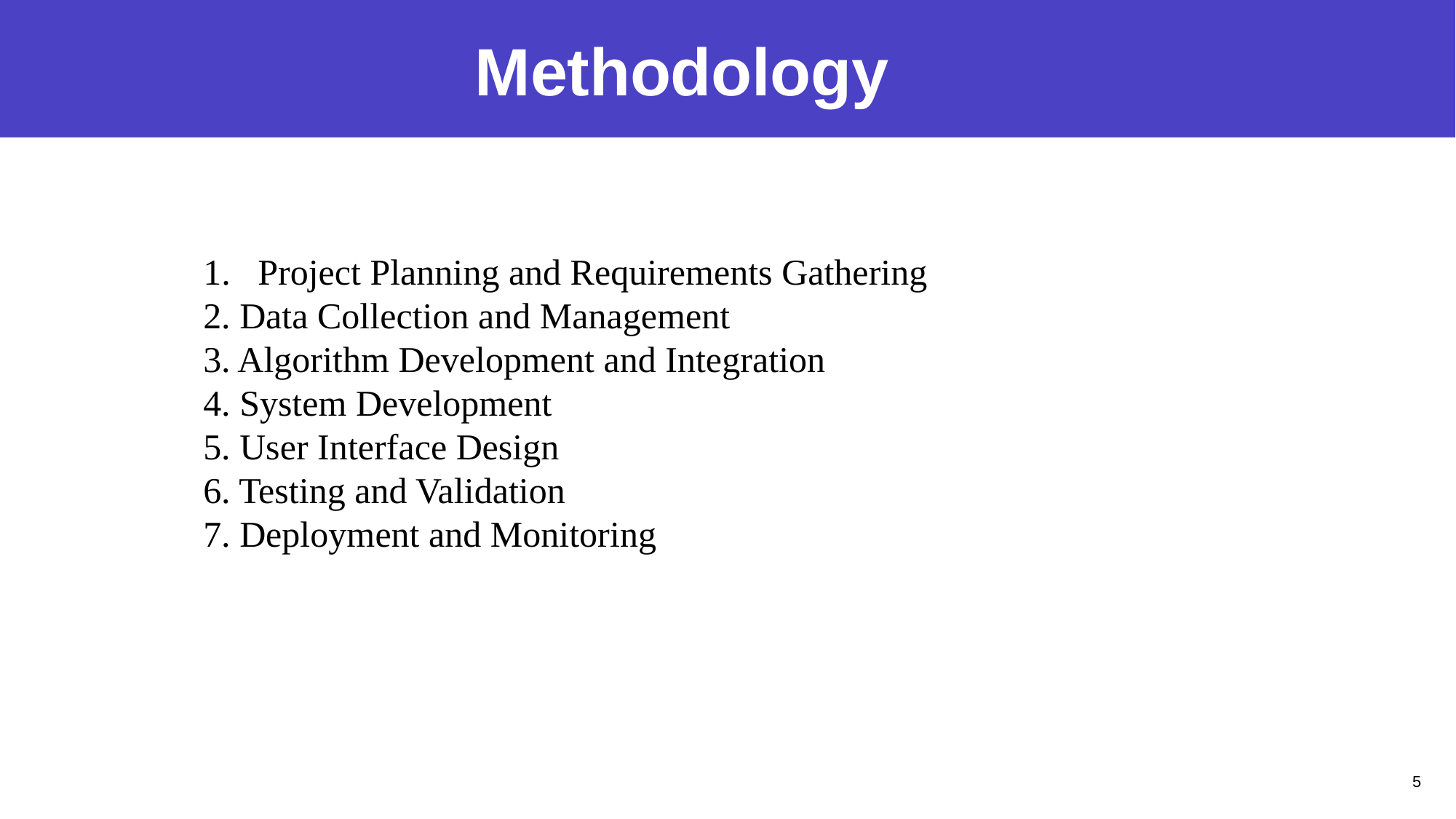

# Methodology
Project Planning and Requirements Gathering
2. Data Collection and Management
3. Algorithm Development and Integration
4. System Development
5. User Interface Design
6. Testing and Validation
7. Deployment and Monitoring

5